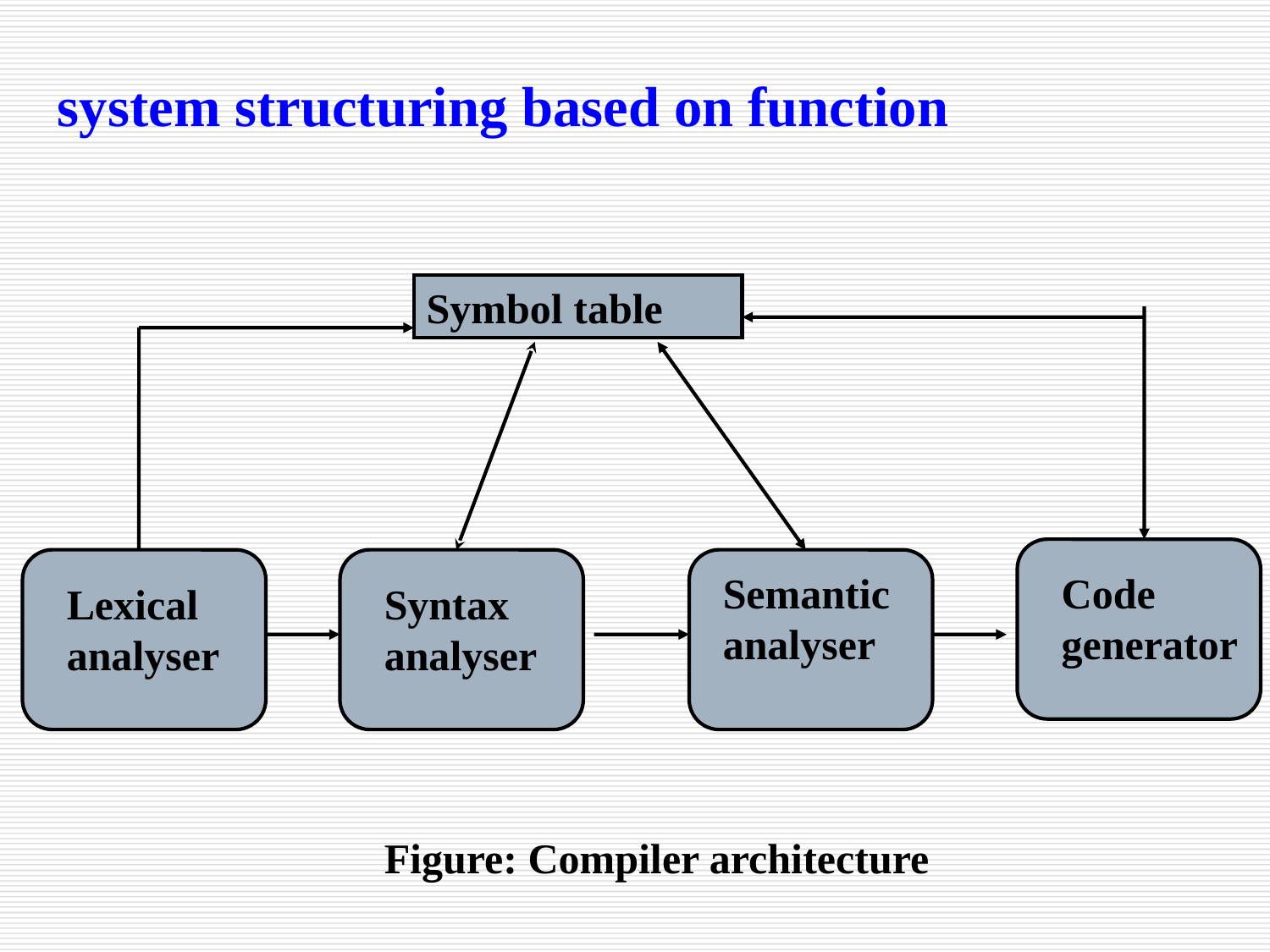

system structuring based on function
Symbol table

Semantic analyser
Code generator
Lexical analyser
Syntax analyser

Figure: Compiler architecture